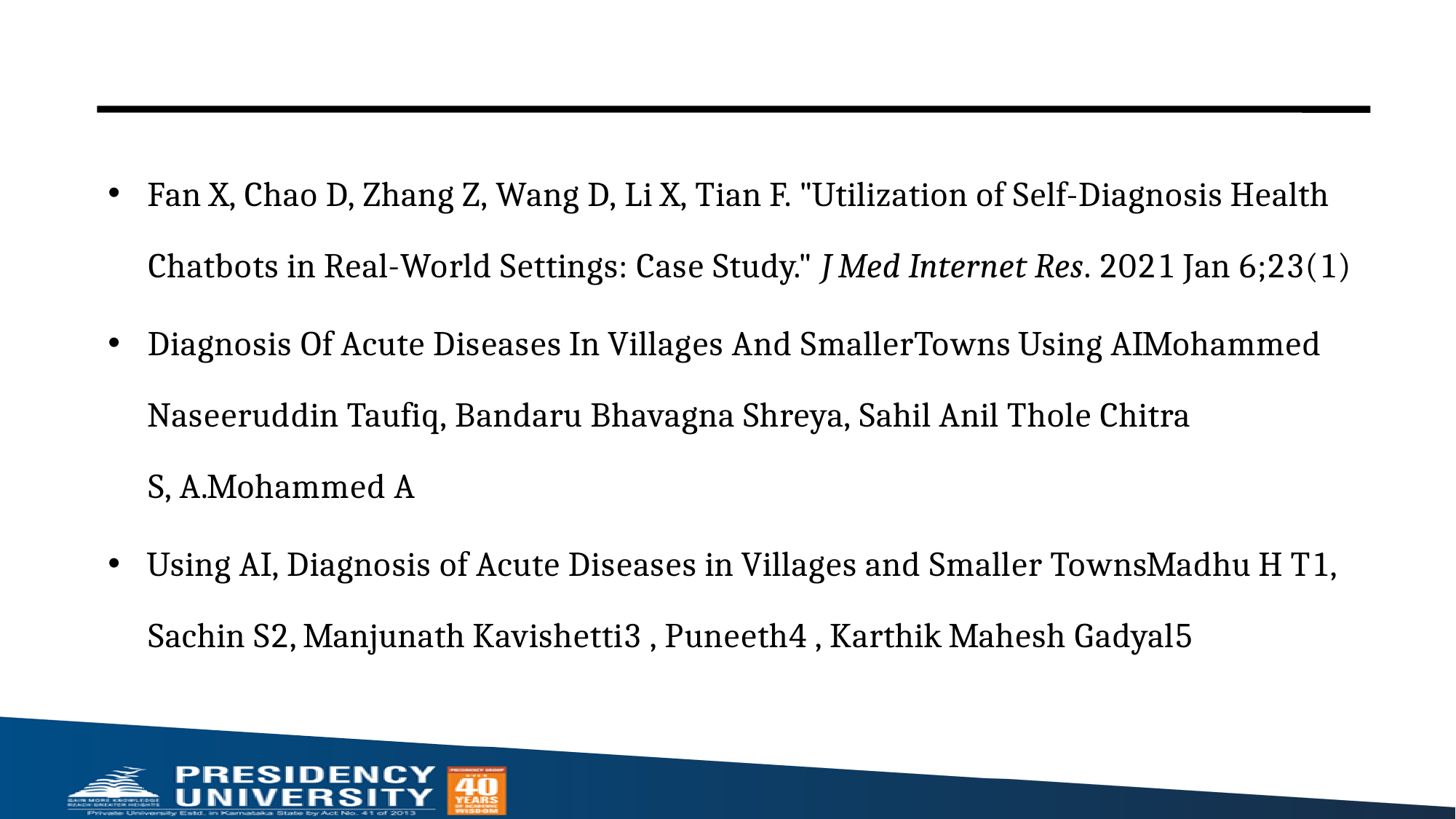

Fan X, Chao D, Zhang Z, Wang D, Li X, Tian F. "Utilization of Self-Diagnosis Health Chatbots in Real-World Settings: Case Study." J Med Internet Res. 2021 Jan 6;23(1)
Diagnosis Of Acute Diseases In Villages And SmallerTowns Using AIMohammed Naseeruddin Taufiq, Bandaru Bhavagna Shreya, Sahil Anil Thole Chitra S, A.Mohammed A
Using AI, Diagnosis of Acute Diseases in Villages and Smaller TownsMadhu H T1, Sachin S2, Manjunath Kavishetti3 , Puneeth4 , Karthik Mahesh Gadyal5